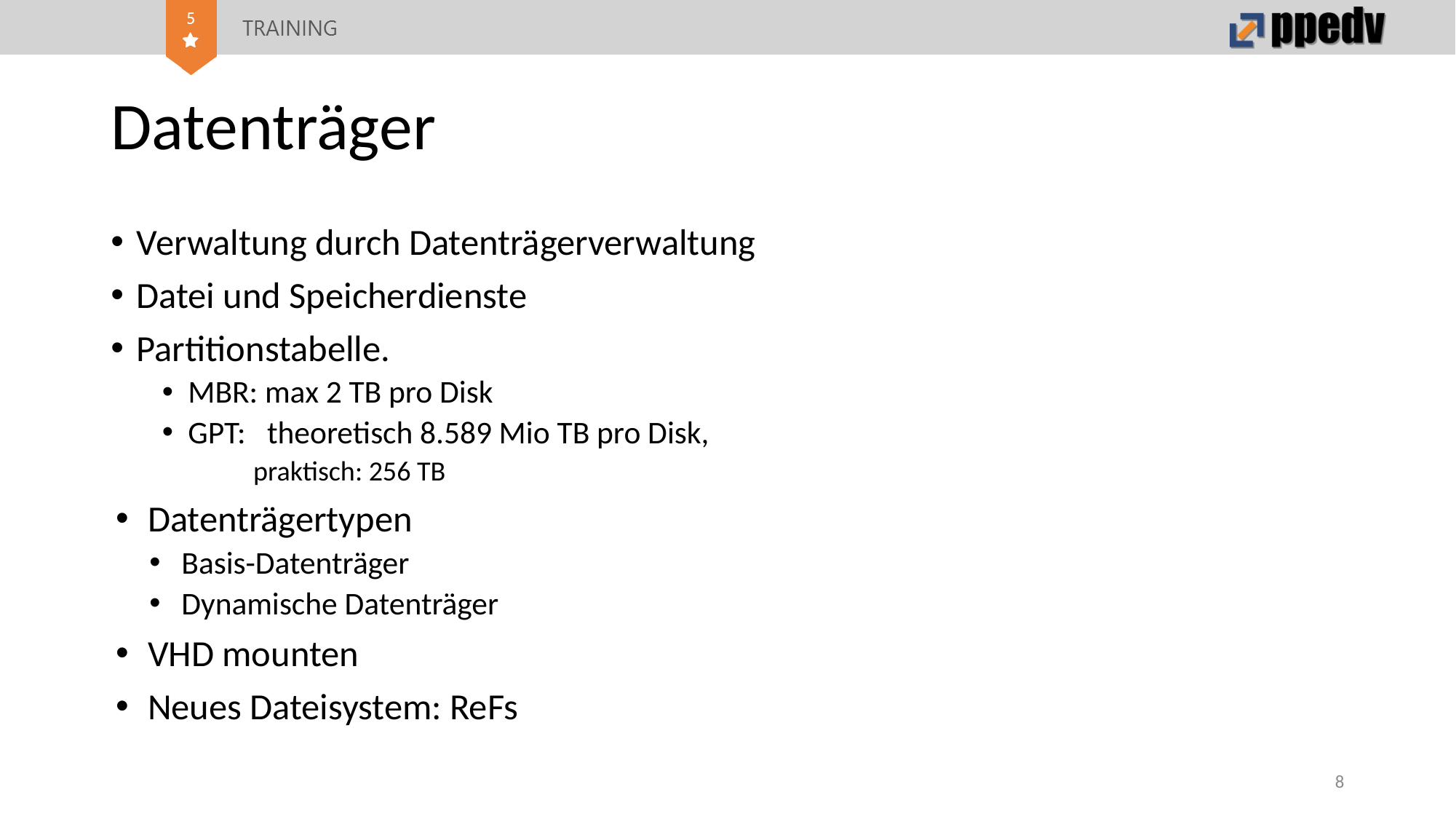

# Datenträger
Verwaltung durch Datenträgerverwaltung
Datei und Speicherdienste
Partitionstabelle.
MBR: max 2 TB pro Disk
GPT:   theoretisch 8.589 Mio TB pro Disk,
      praktisch: 256 TB
Datenträgertypen
Basis-Datenträger
Dynamische Datenträger
VHD mounten
Neues Dateisystem: ReFs
8